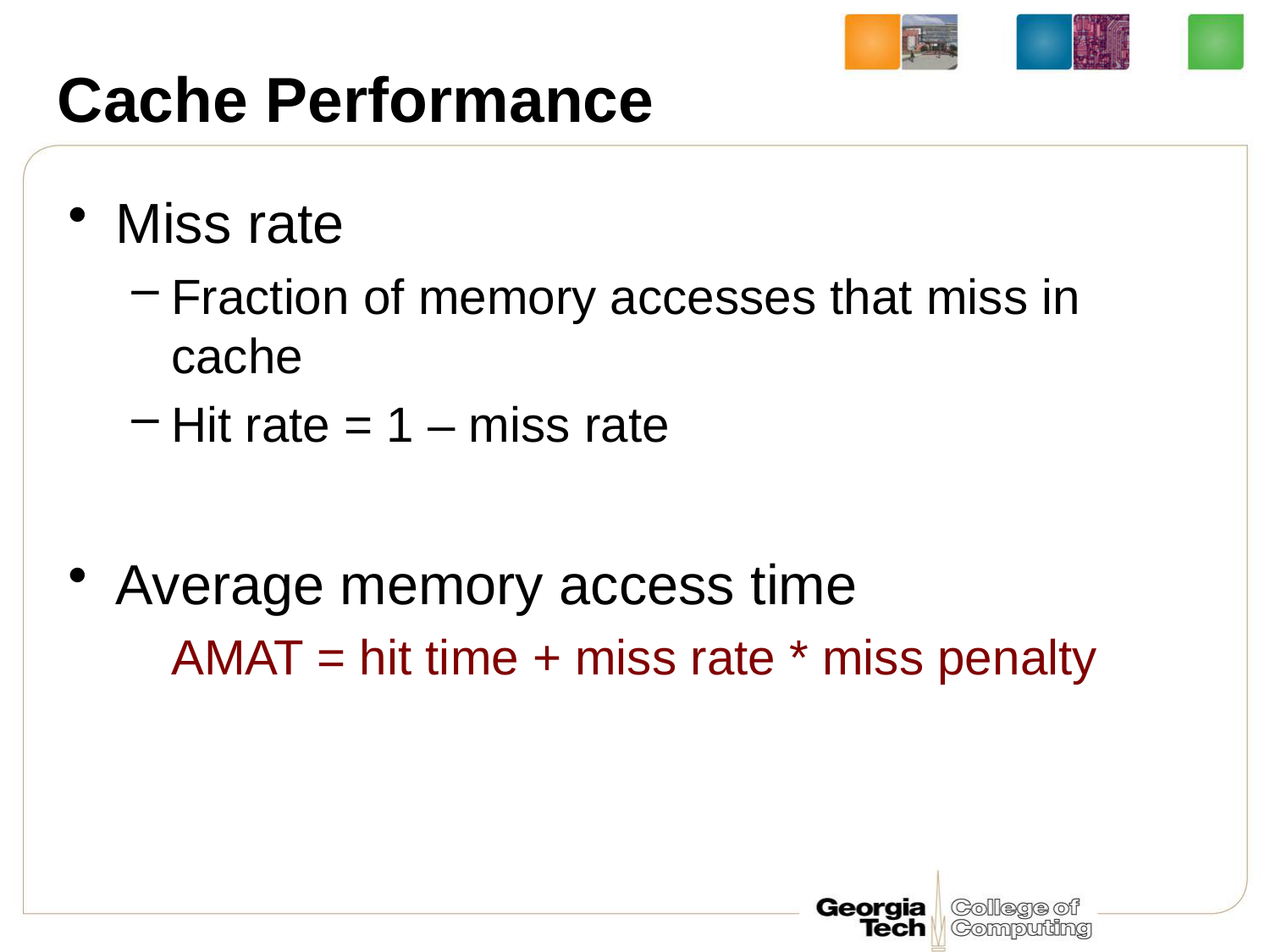

# Cache Performance
Miss rate
Fraction of memory accesses that miss in cache
Hit rate = 1 – miss rate

Average memory access time
	AMAT = hit time + miss rate * miss penalty